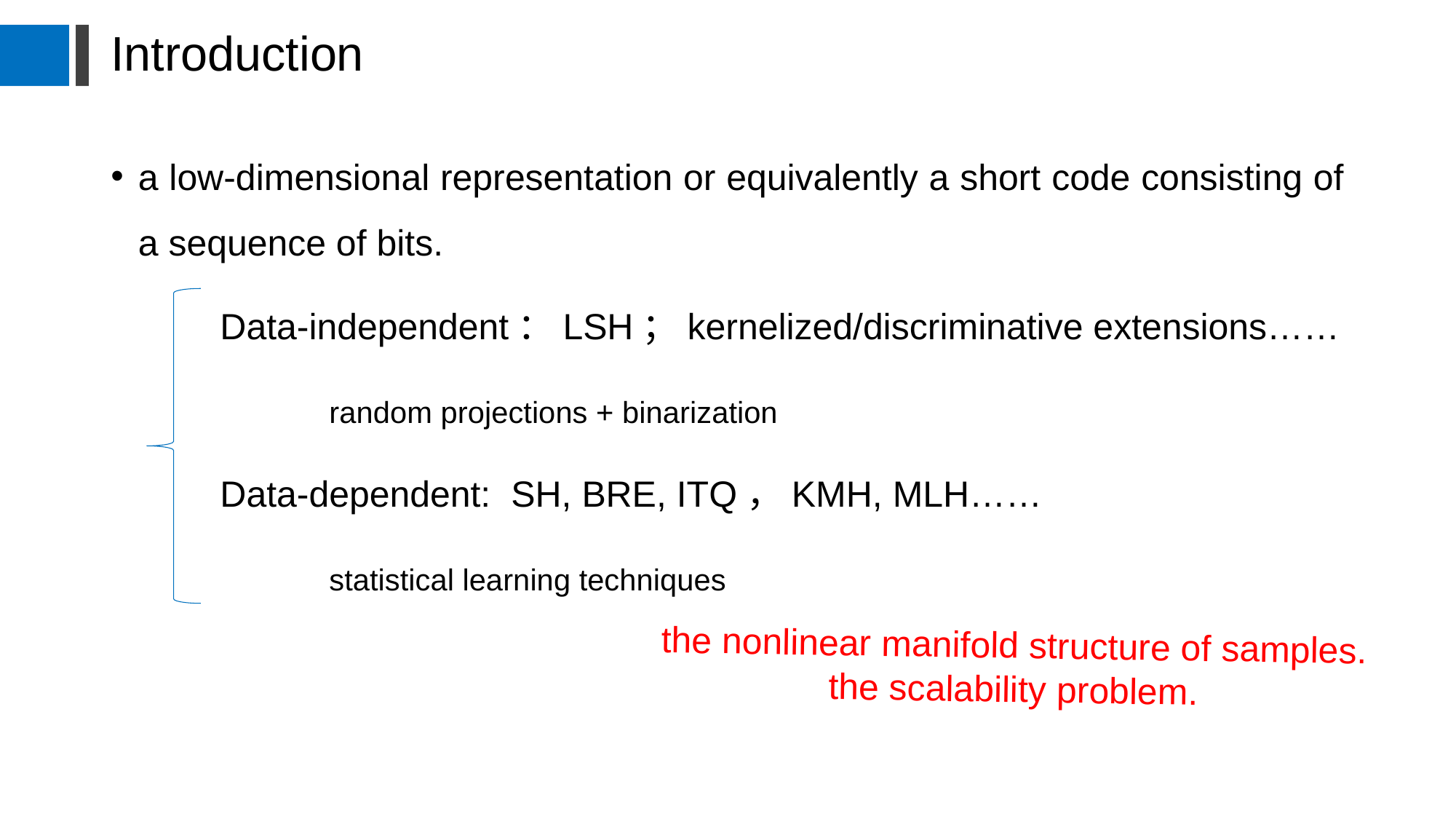

# Introduction
a low-dimensional representation or equivalently a short code consisting of a sequence of bits.
	Data-independent：LSH；kernelized/discriminative extensions……
		random projections + binarization
	Data-dependent:  SH, BRE, ITQ，KMH, MLH……
		statistical learning techniques

 the nonlinear manifold structure of samples.
 the scalability problem.